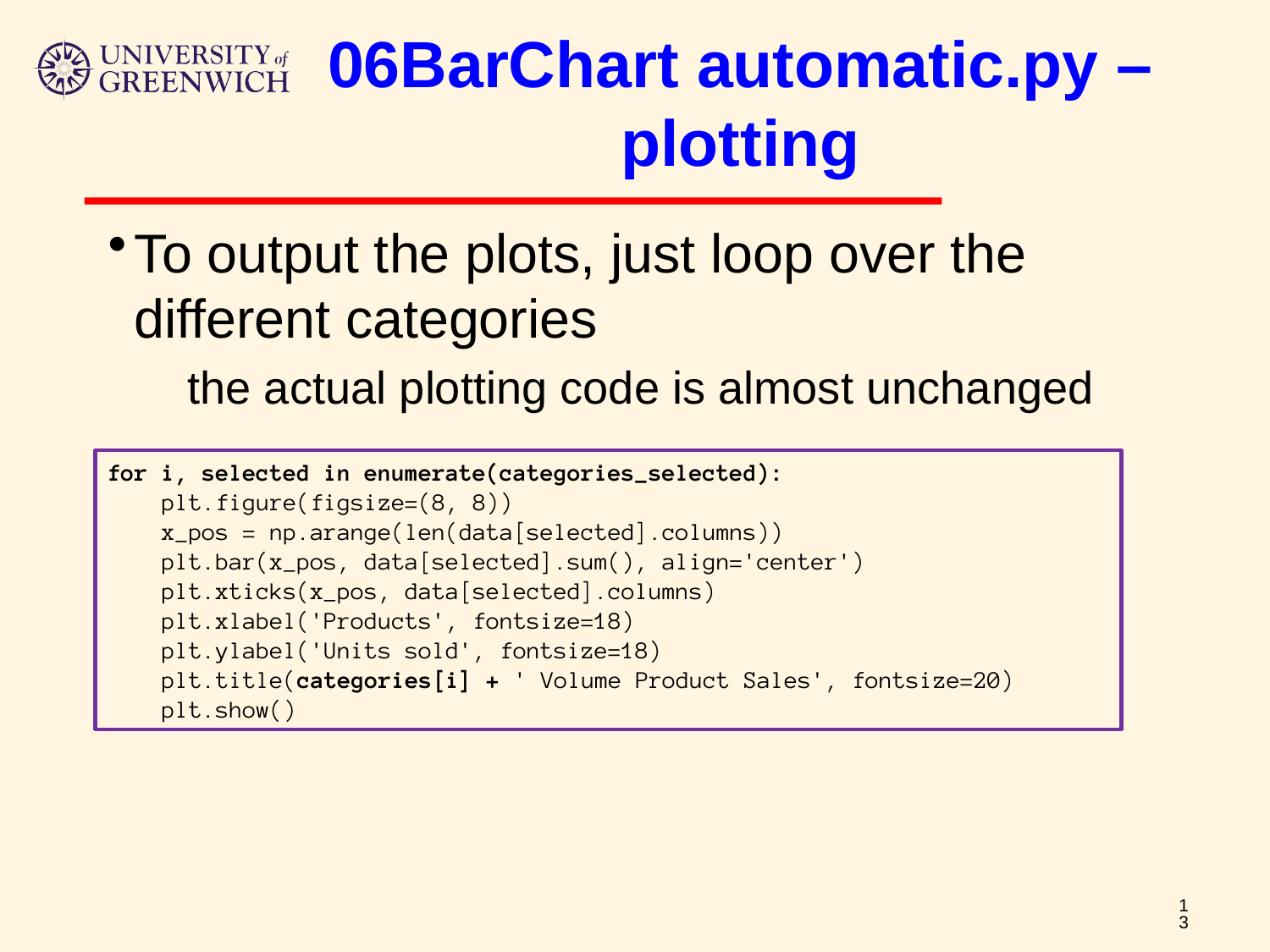

# 06BarChart automatic.py – plotting
To output the plots, just loop over the different categories
the actual plotting code is almost unchanged

for i, selected in enumerate(categories_selected):
    plt.figure(figsize=(8, 8))
    x_pos = np.arange(len(data[selected].columns))
    plt.bar(x_pos, data[selected].sum(), align='center')
    plt.xticks(x_pos, data[selected].columns)
    plt.xlabel('Products', fontsize=18)
    plt.ylabel('Units sold', fontsize=18)
    plt.title(categories[i] + ' Volume Product Sales', fontsize=20)
    plt.show()
13